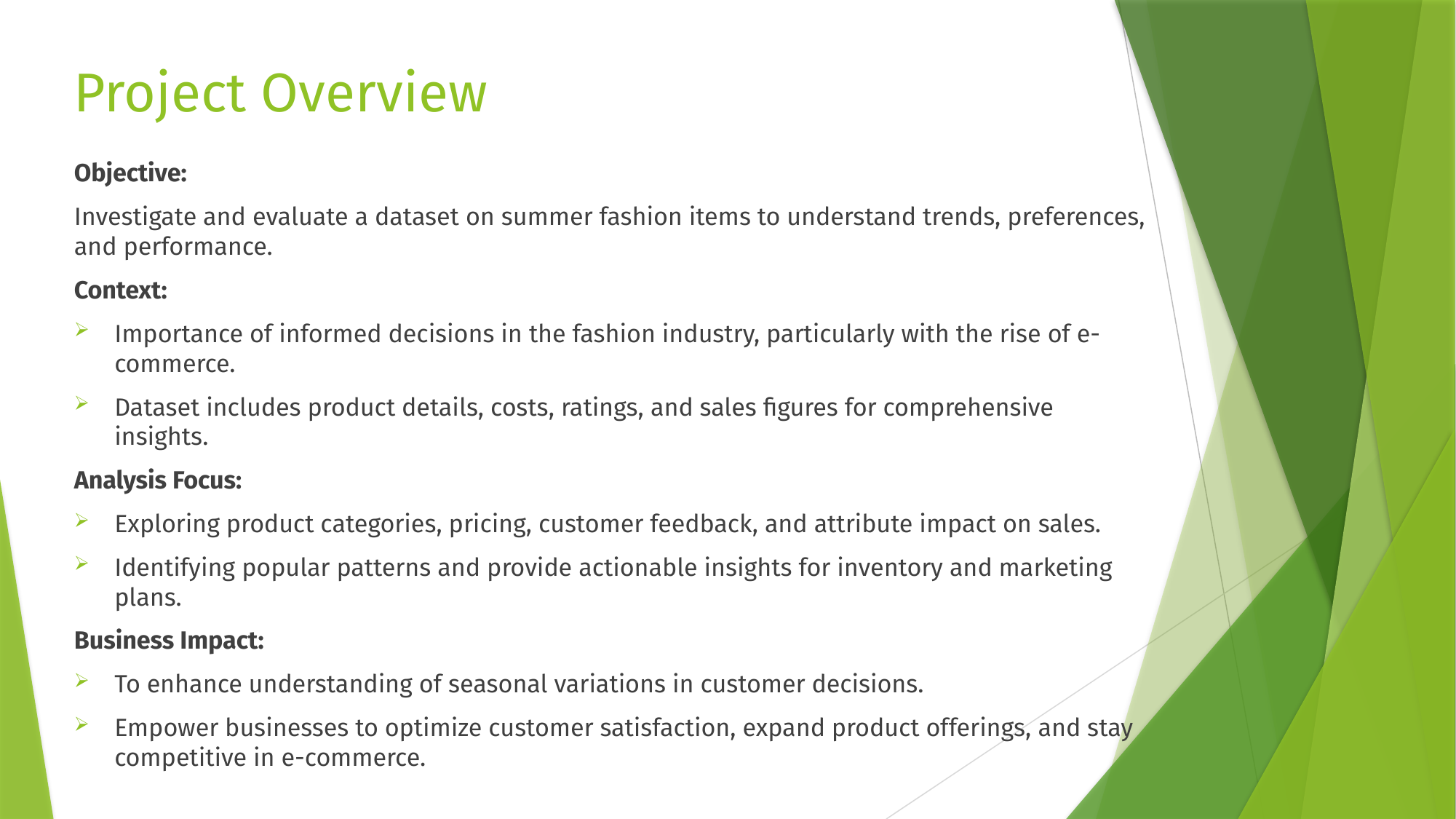

# Project Overview
Objective:
Investigate and evaluate a dataset on summer fashion items to understand trends, preferences, and performance.
Context:
Importance of informed decisions in the fashion industry, particularly with the rise of e-commerce.
Dataset includes product details, costs, ratings, and sales figures for comprehensive insights.
Analysis Focus:
Exploring product categories, pricing, customer feedback, and attribute impact on sales.
Identifying popular patterns and provide actionable insights for inventory and marketing plans.
Business Impact:
To enhance understanding of seasonal variations in customer decisions.
Empower businesses to optimize customer satisfaction, expand product offerings, and stay competitive in e-commerce.